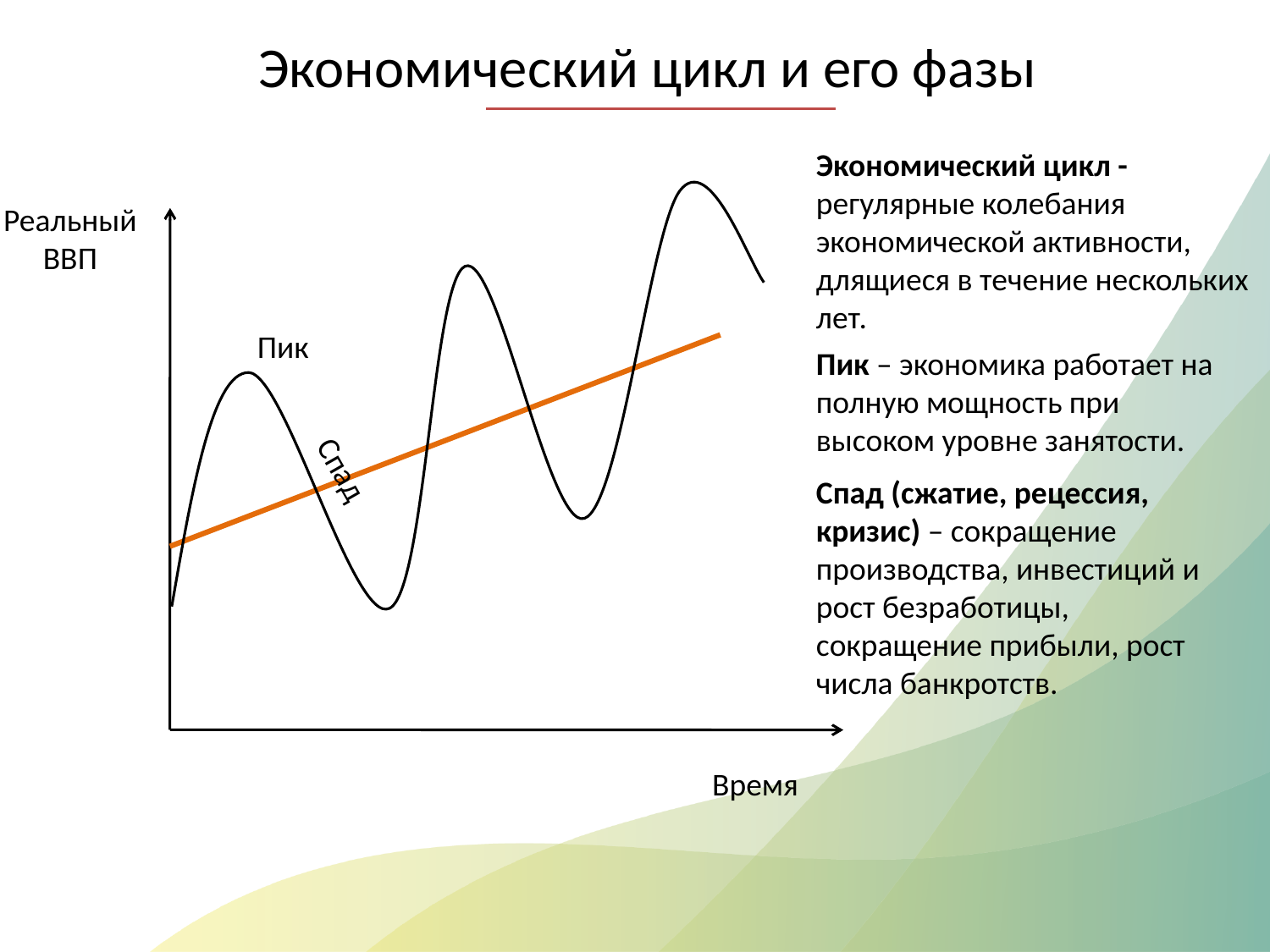

Экономический цикл и его фазы
Экономический цикл - регулярные колебания экономической активности, длящиеся в течение нескольких лет.

Реальный
ВВП
Пик
Пик – экономика работает на полную мощность при высоком уровне занятости.
Спад
Спад (сжатие, рецессия, кризис) – сокращение производства, инвестиций и рост безработицы, сокращение прибыли, рост числа банкротств.
Время